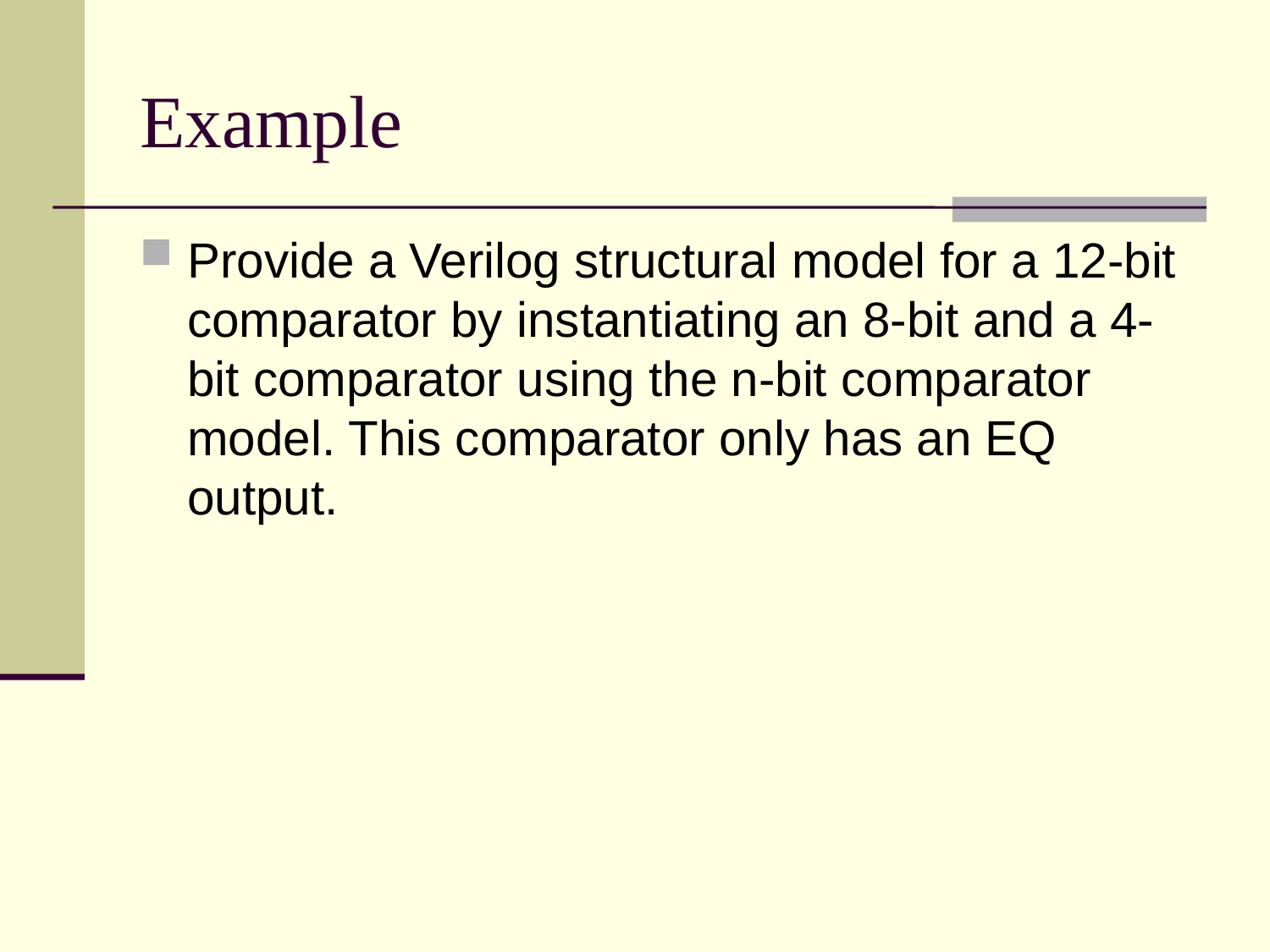

# Example
Provide a Verilog structural model for a 12-bit comparator by instantiating an 8-bit and a 4-bit comparator using the n-bit comparator model. This comparator only has an EQ output.